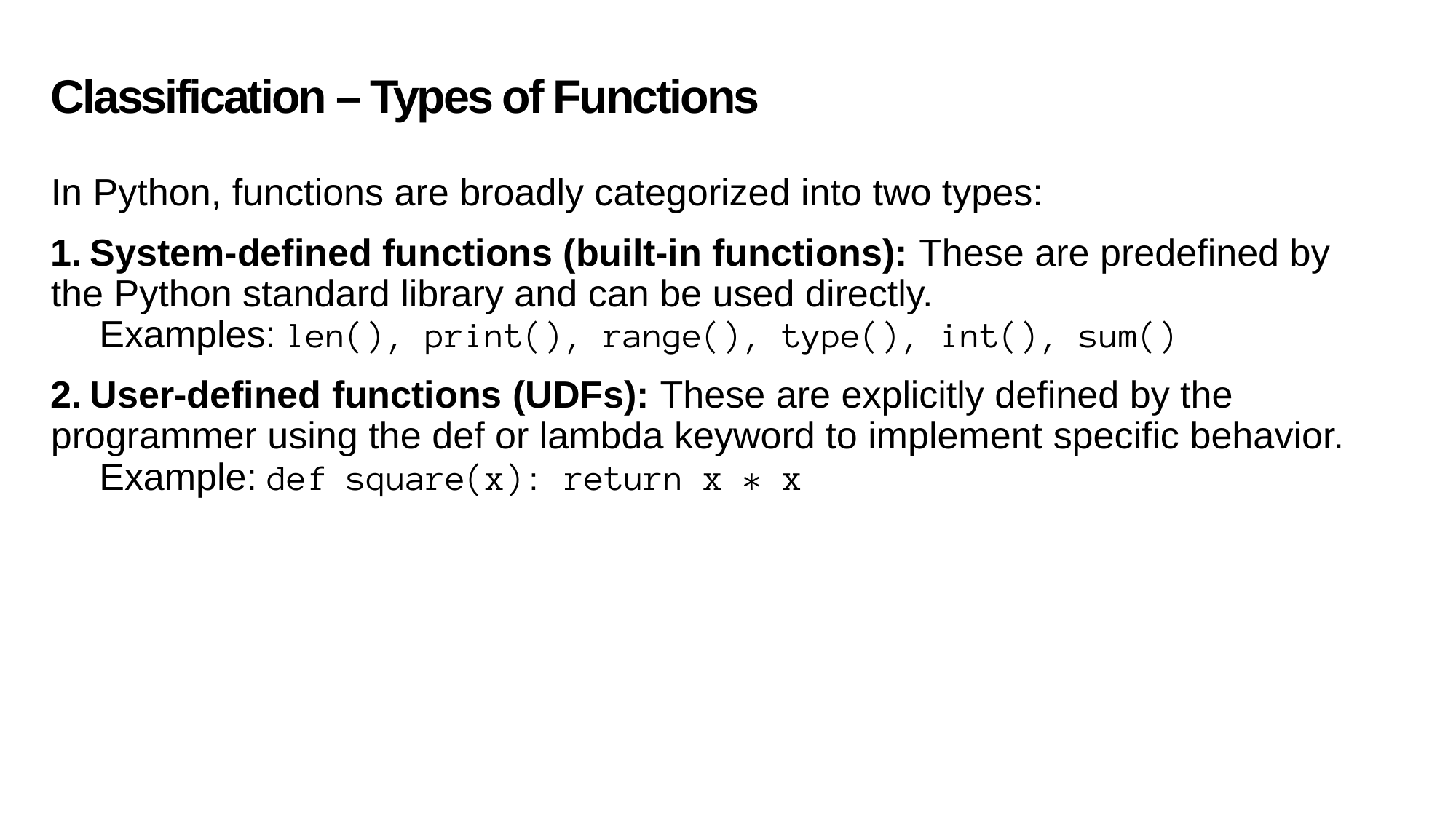

# Classification – Types of Functions
In Python, functions are broadly categorized into two types:
1. System-defined functions (built-in functions): These are predefined by the Python standard library and can be used directly.
  Examples: len(), print(), range(), type(), int(), sum()
2. User-defined functions (UDFs): These are explicitly defined by the programmer using the def or lambda keyword to implement specific behavior.
  Example: def square(x): return x * x